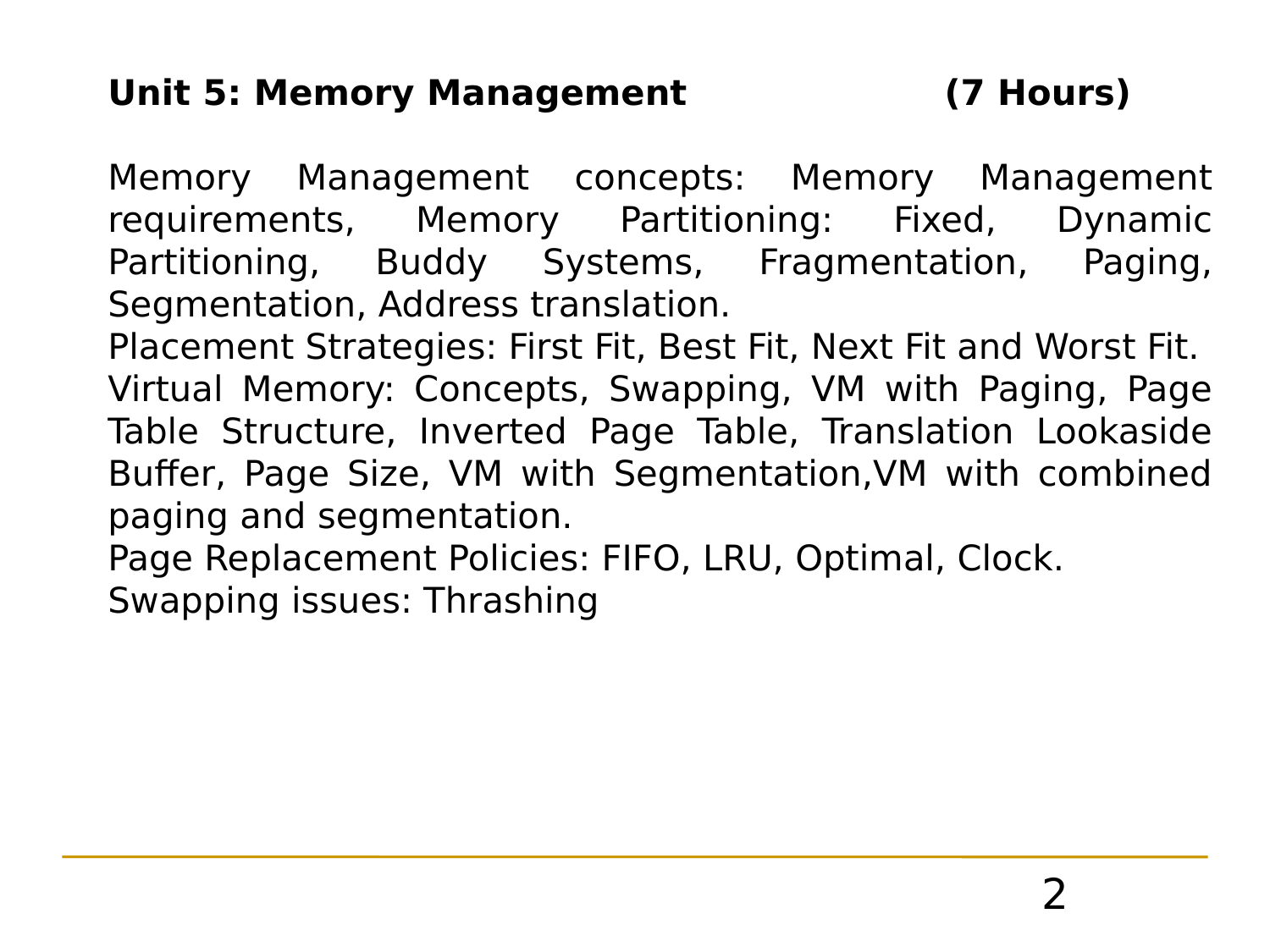

Unit 5: Memory Management                     (7 Hours)

Memory Management concepts: Memory Management requirements, Memory Partitioning: Fixed, Dynamic Partitioning, Buddy Systems, Fragmentation, Paging, Segmentation, Address translation.
Placement Strategies: First Fit, Best Fit, Next Fit and Worst Fit.
Virtual Memory: Concepts, Swapping, VM with Paging, Page Table Structure, Inverted Page Table, Translation Lookaside Buffer, Page Size, VM with Segmentation,VM with combined paging and segmentation.
Page Replacement Policies: FIFO, LRU, Optimal, Clock.
Swapping issues: Thrashing

2